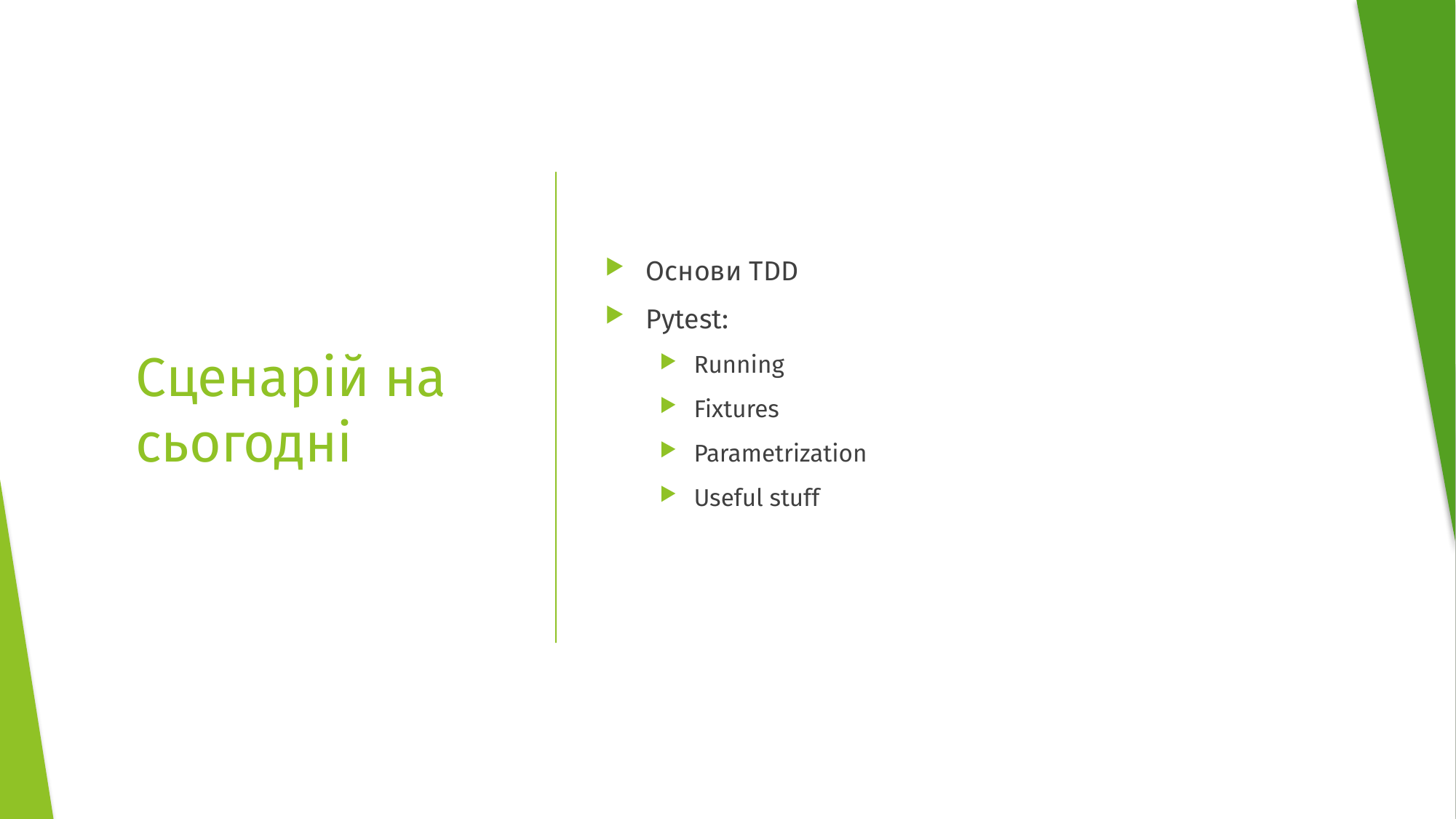

Основи TDD
Pytest:
Running
Fixtures
Parametrization
Useful stuff

# Cценарій на сьогодні